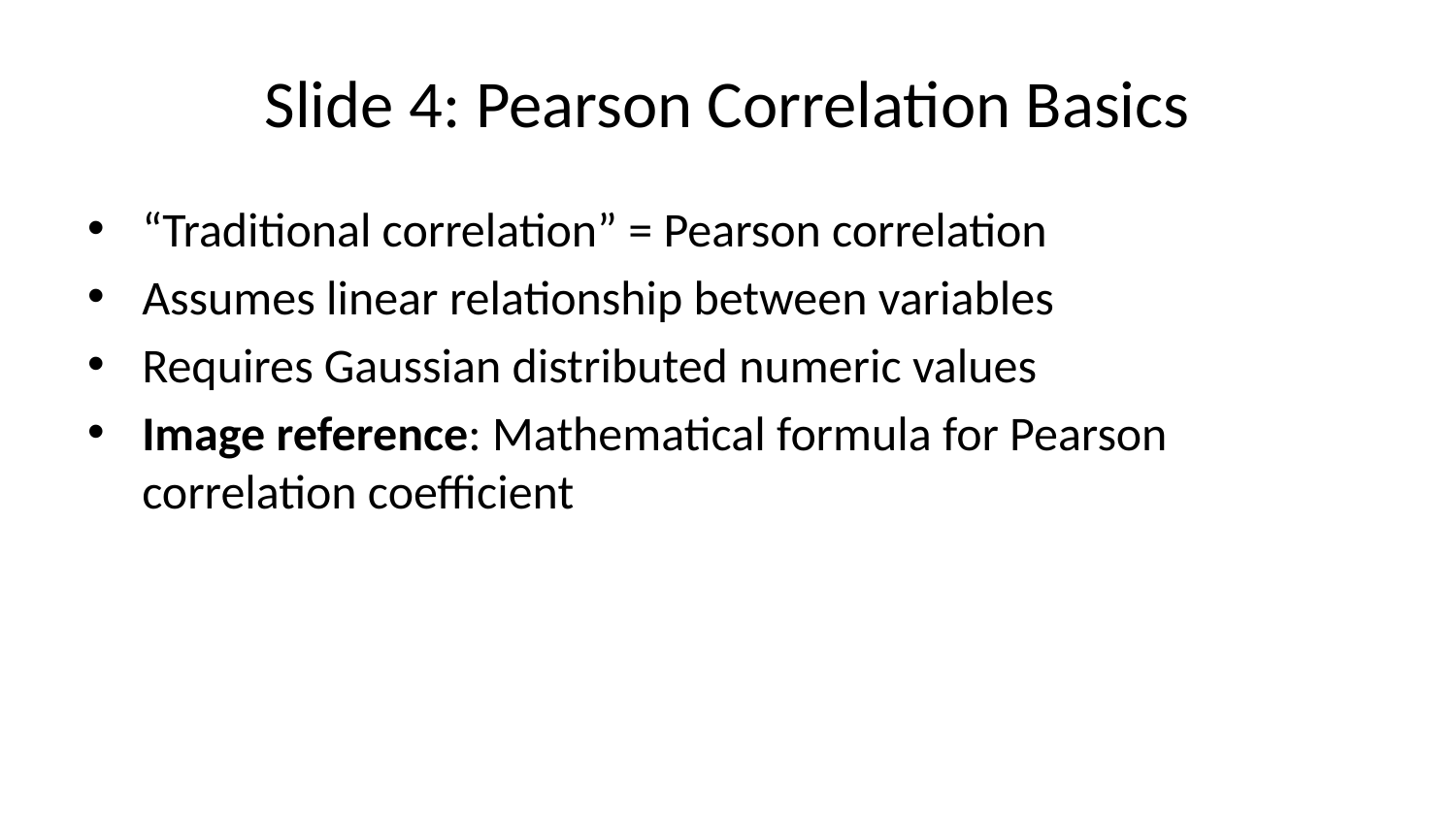

# Slide 4: Pearson Correlation Basics
“Traditional correlation” = Pearson correlation
Assumes linear relationship between variables
Requires Gaussian distributed numeric values
Image reference: Mathematical formula for Pearson correlation coefficient